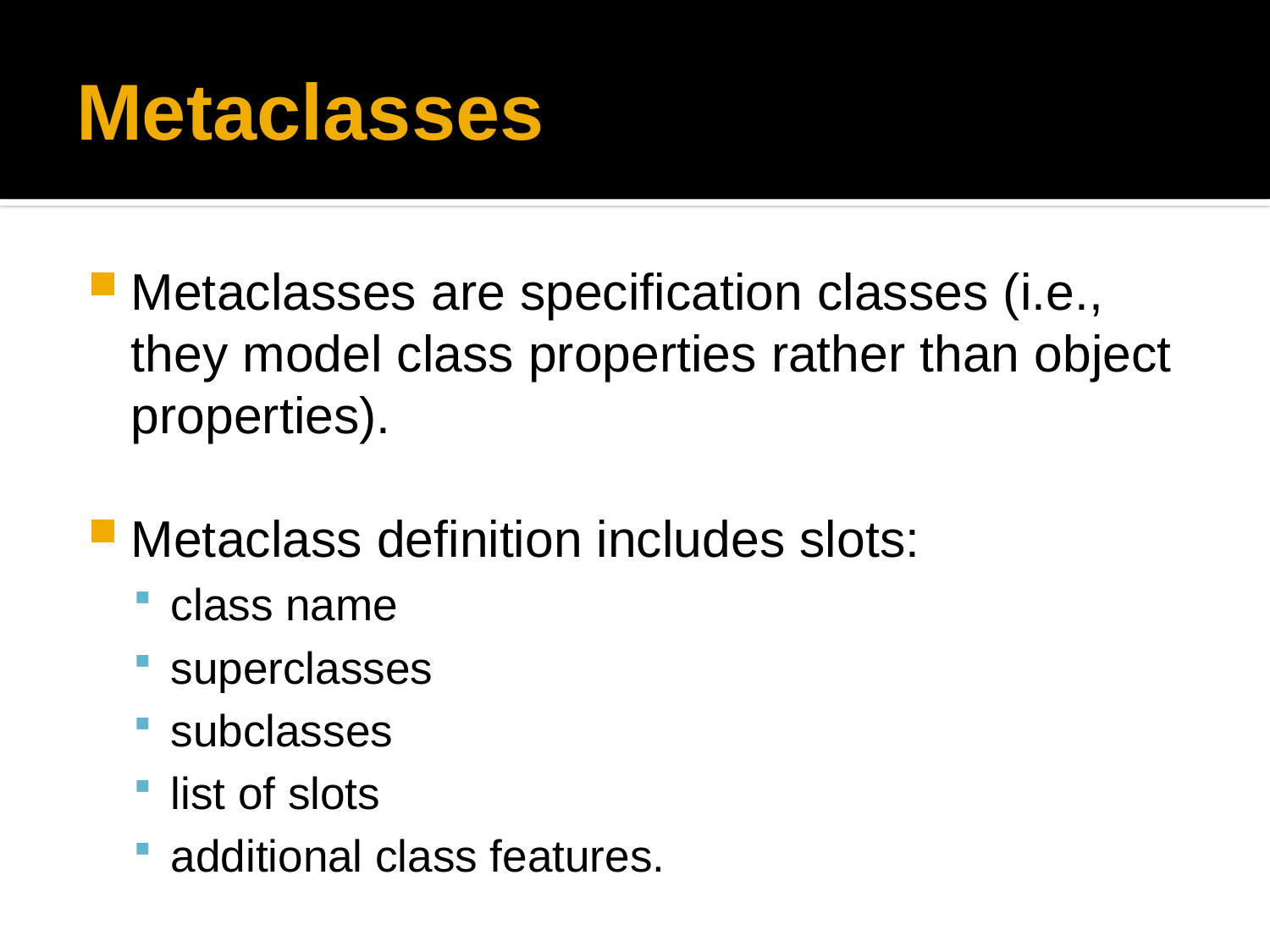

# Metaclasses
Metaclasses are specification classes (i.e., they model class properties rather than object properties).

Metaclass definition includes slots:
class name
superclasses
subclasses
list of slots
additional class features.